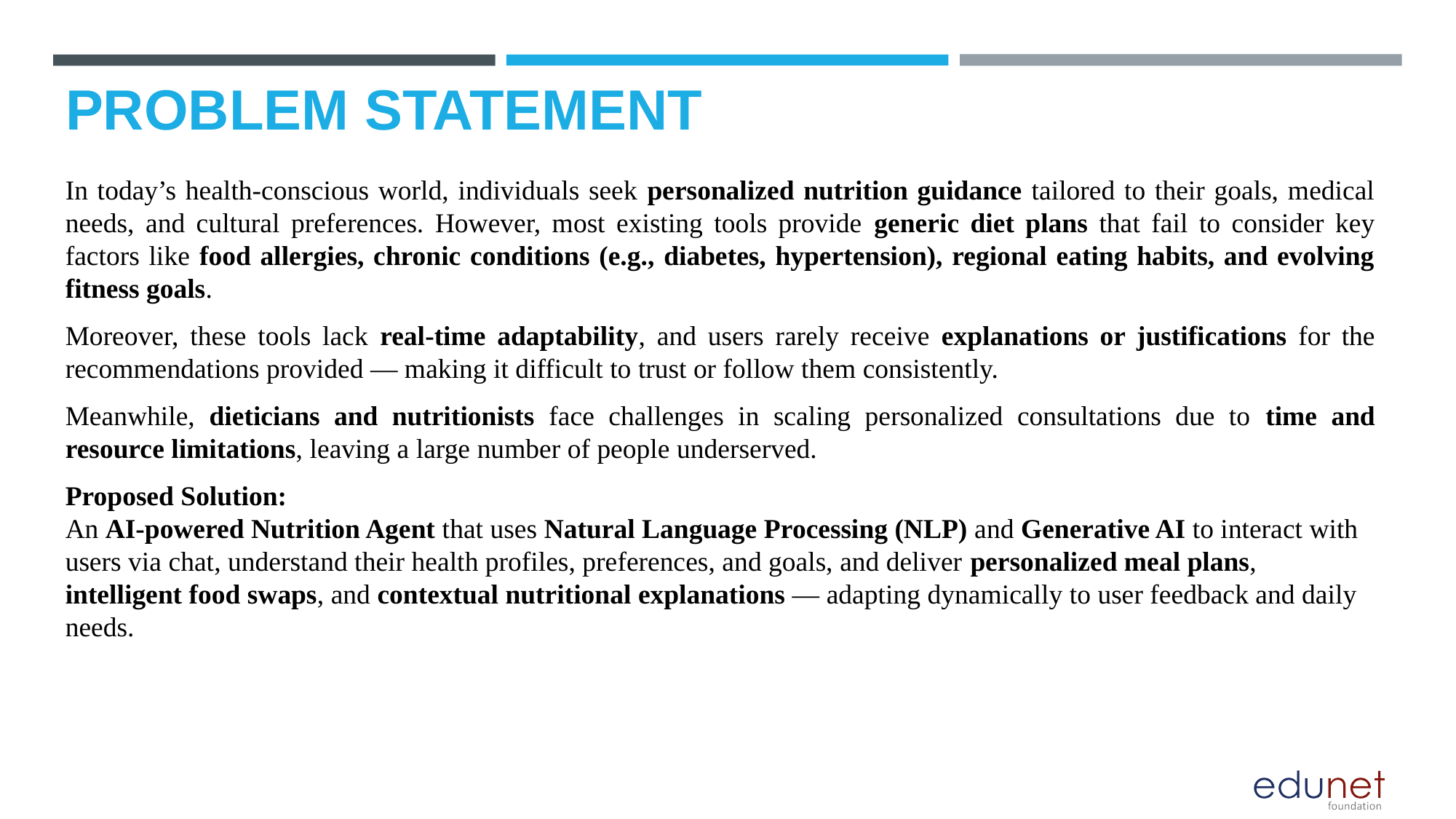

# PROBLEM STATEMENT
In today’s health-conscious world, individuals seek personalized nutrition guidance tailored to their goals, medical needs, and cultural preferences. However, most existing tools provide generic diet plans that fail to consider key factors like food allergies, chronic conditions (e.g., diabetes, hypertension), regional eating habits, and evolving fitness goals.

Moreover, these tools lack real-time adaptability, and users rarely receive explanations or justifications for the recommendations provided — making it difficult to trust or follow them consistently.

Meanwhile, dieticians and nutritionists face challenges in scaling personalized consultations due to time and resource limitations, leaving a large number of people underserved.

Proposed Solution:
An AI-powered Nutrition Agent that uses Natural Language Processing (NLP) and Generative AI to interact with users via chat, understand their health profiles, preferences, and goals, and deliver personalized meal plans, intelligent food swaps, and contextual nutritional explanations — adapting dynamically to user feedback and daily needs.